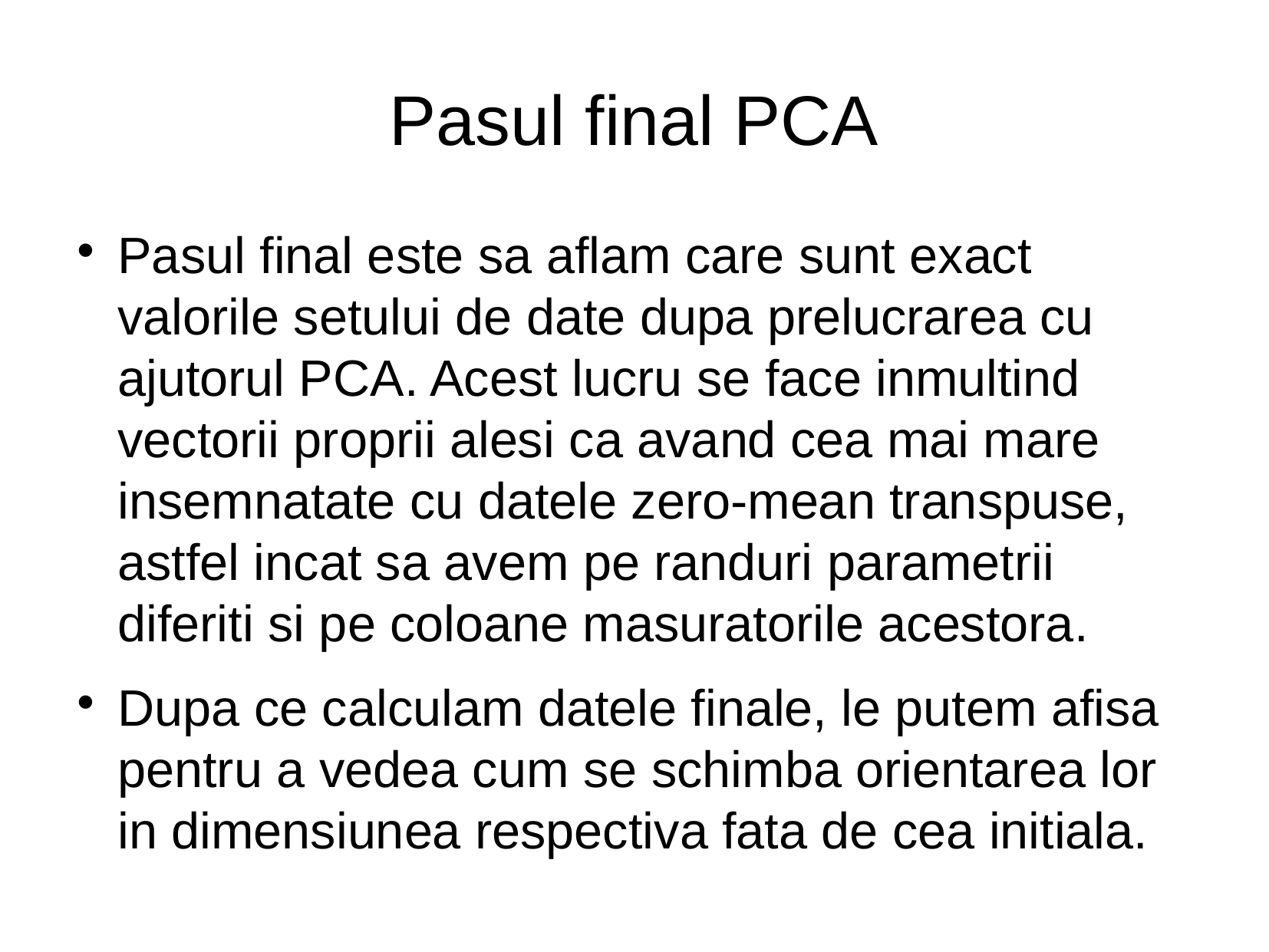

Pasul final PCA
Pasul final este sa aflam care sunt exact valorile setului de date dupa prelucrarea cu ajutorul PCA. Acest lucru se face inmultind vectorii proprii alesi ca avand cea mai mare insemnatate cu datele zero-mean transpuse, astfel incat sa avem pe randuri parametrii diferiti si pe coloane masuratorile acestora.
Dupa ce calculam datele finale, le putem afisa pentru a vedea cum se schimba orientarea lor in dimensiunea respectiva fata de cea initiala.